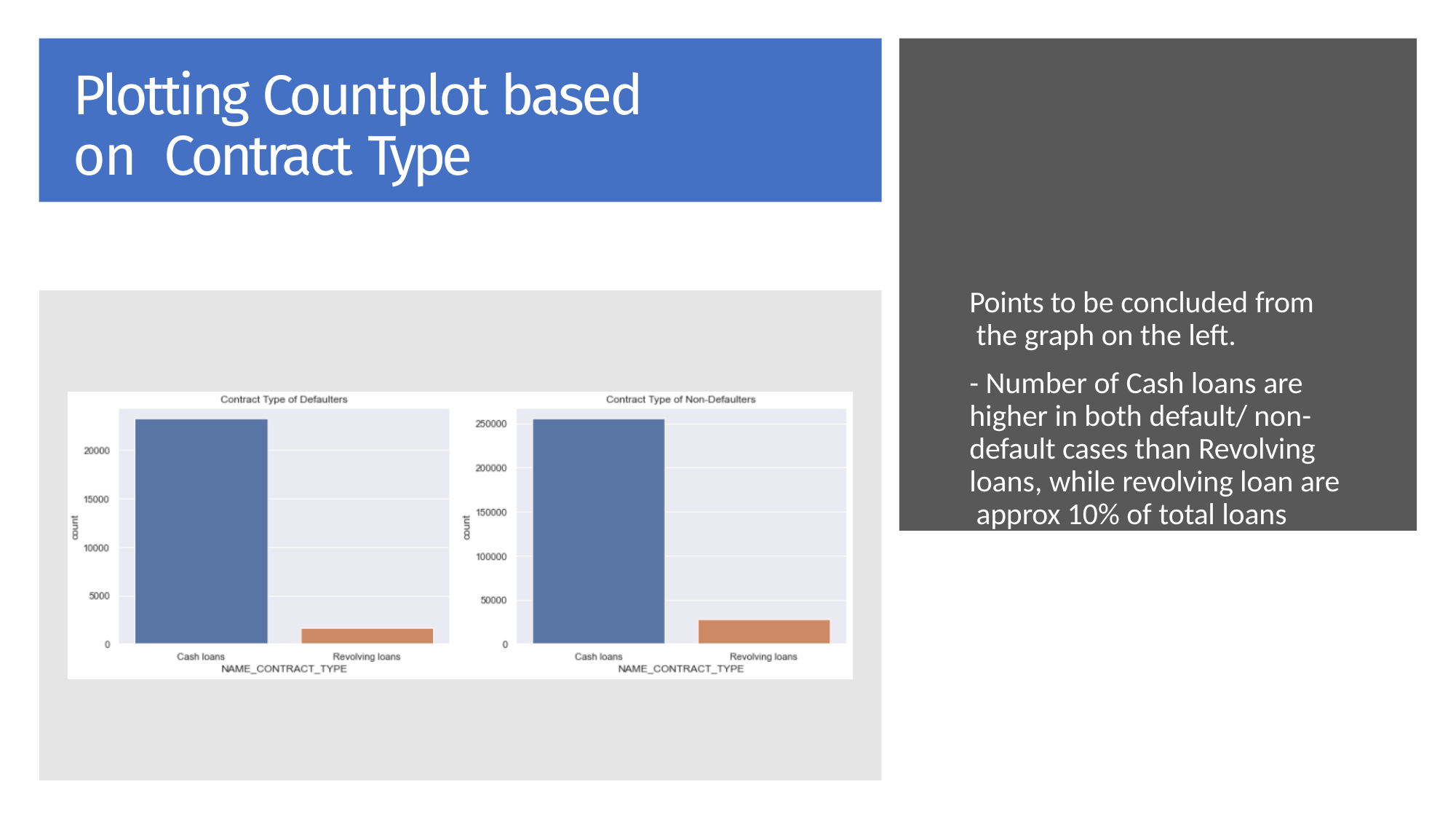

# Plotting Countplot based on  Contract Type

Points to be concluded from  the graph on the left.
- Number of Cash loans are  higher in both default/ non-  default cases than Revolving  loans, while revolving loan are  approx 10% of total loans